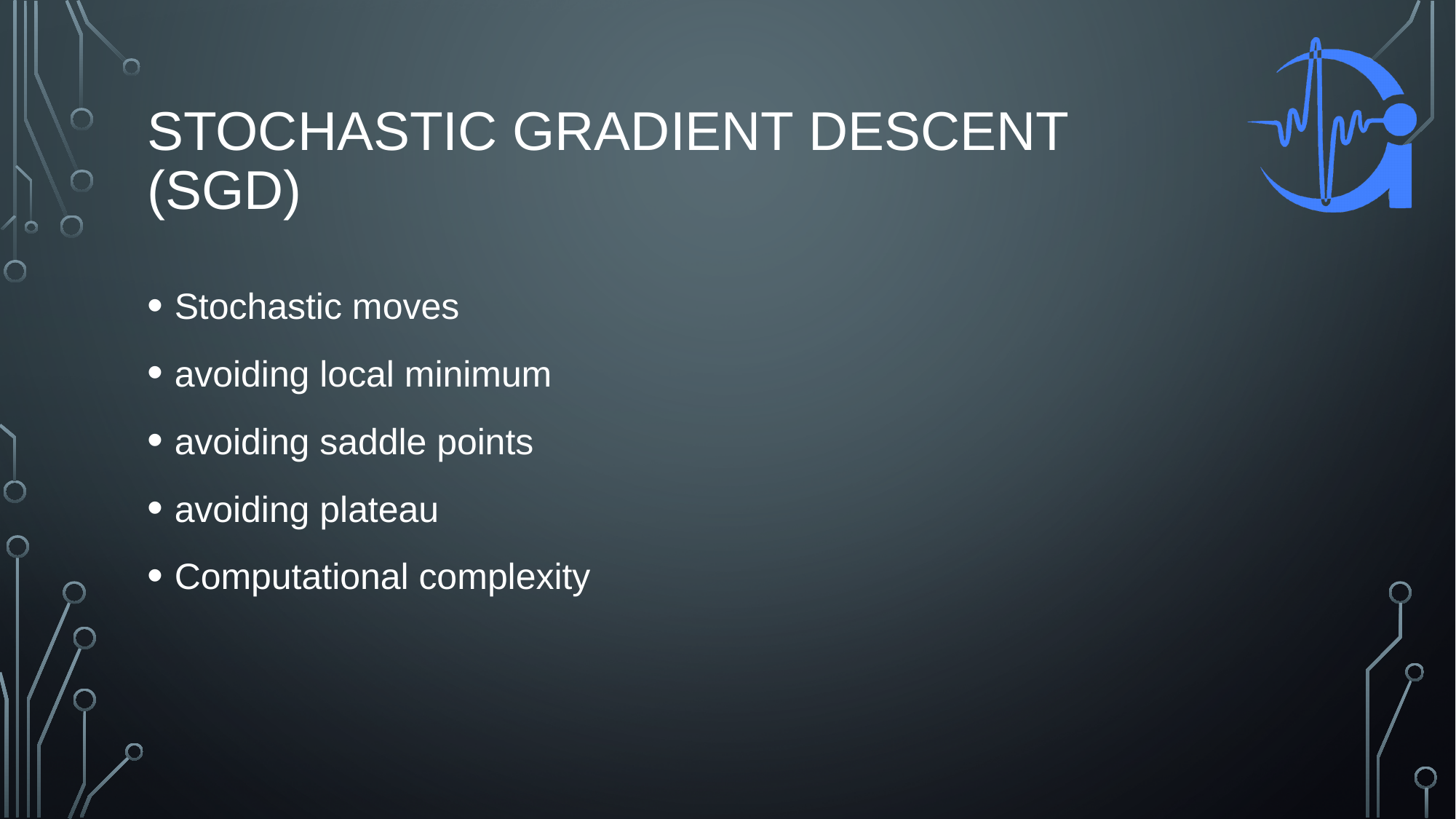

# stochastic gradient descent (SGD)
Stochastic moves
avoiding local minimum
avoiding saddle points
avoiding plateau
Computational complexity